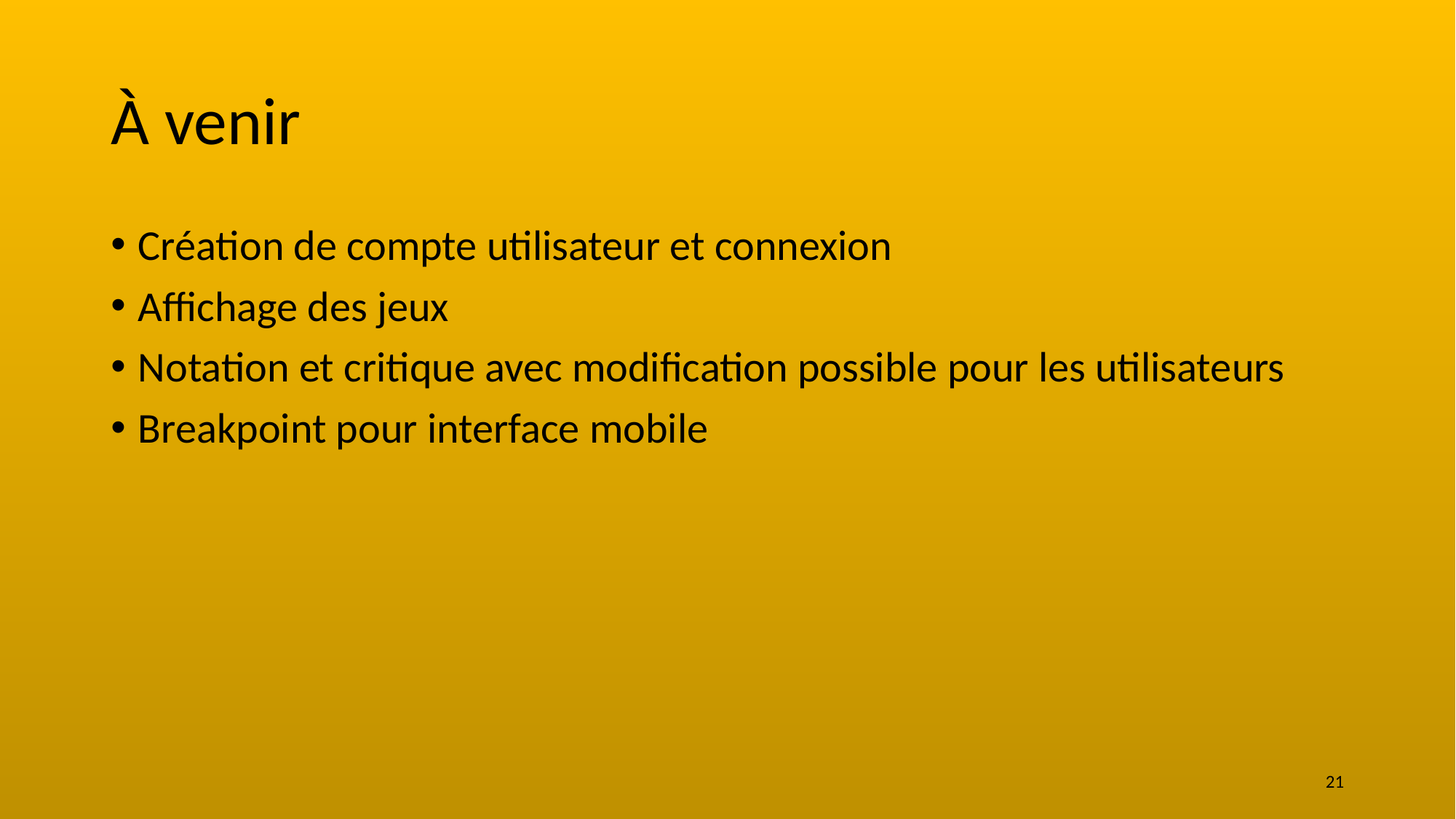

# À venir
Création de compte utilisateur et connexion
Affichage des jeux
Notation et critique avec modification possible pour les utilisateurs
Breakpoint pour interface mobile
21